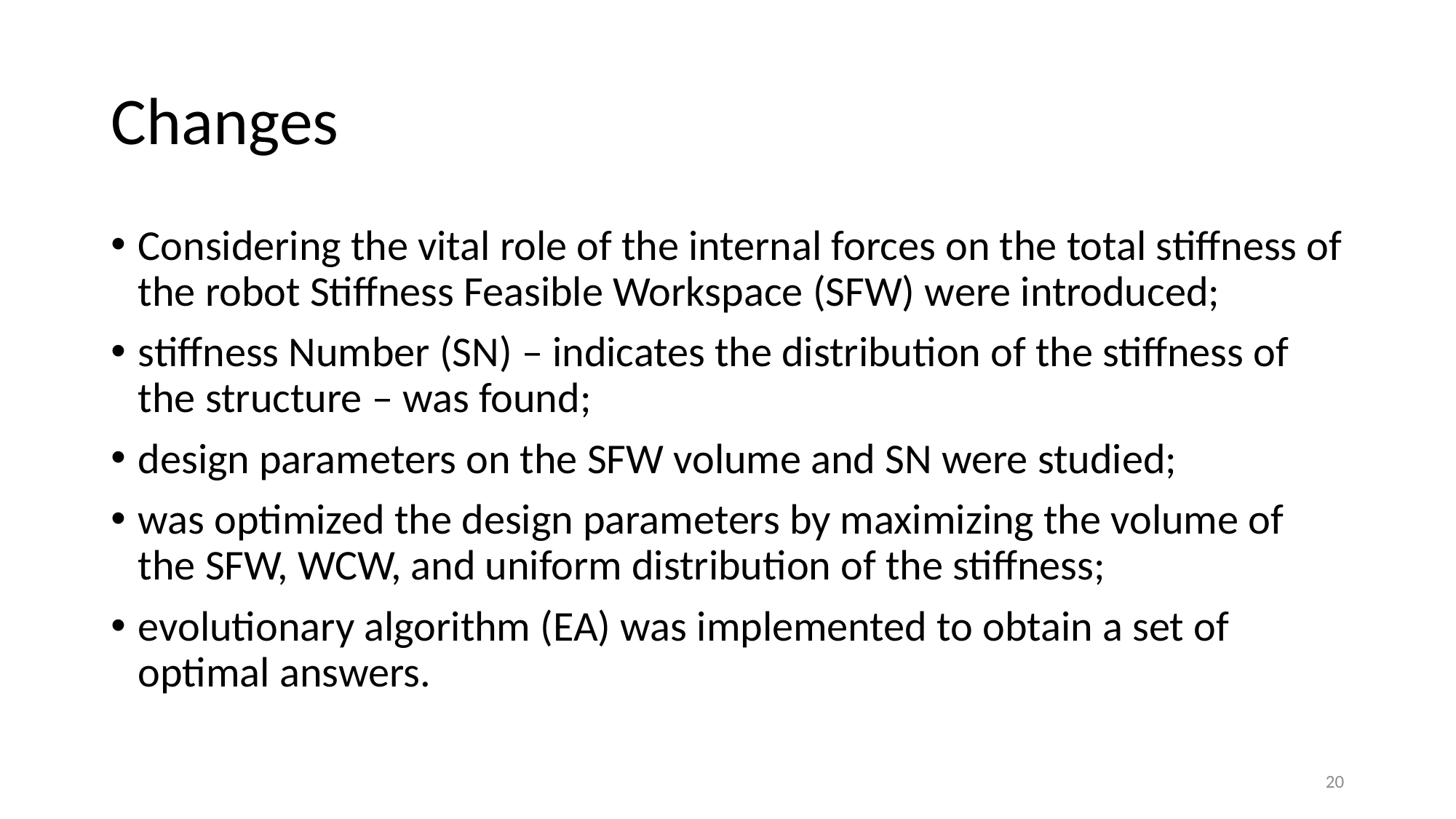

# Changes
Considering the vital role of the internal forces on the total stiffness of the robot Stiffness Feasible Workspace (SFW) were introduced;
stiffness Number (SN) – indicates the distribution of the stiffness of the structure – was found;
design parameters on the SFW volume and SN were studied;
was optimized the design parameters by maximizing the volume of the SFW, WCW, and uniform distribution of the stiffness;
evolutionary algorithm (EA) was implemented to obtain a set of optimal answers.
20